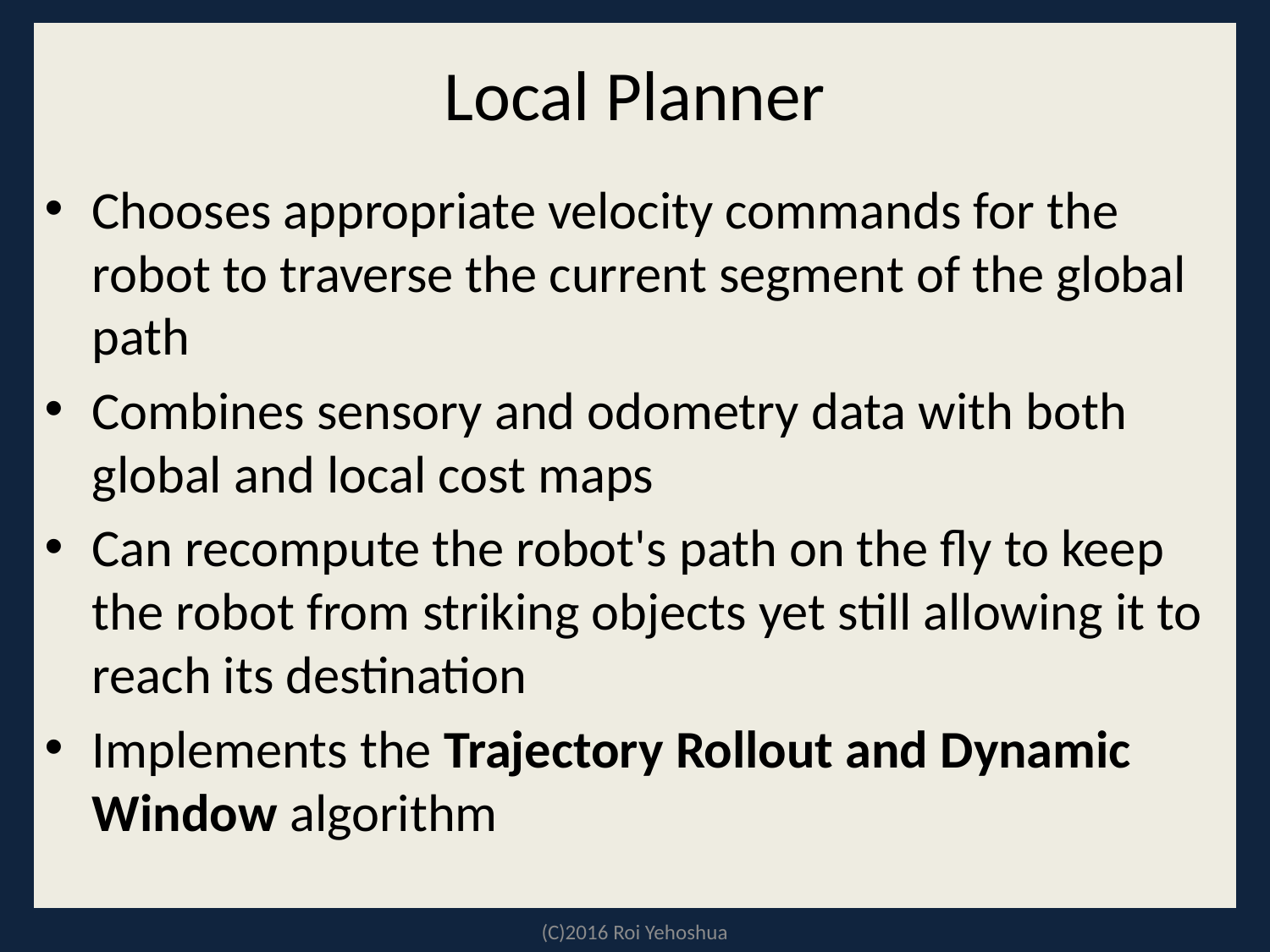

# Local Planner
Chooses appropriate velocity commands for the robot to traverse the current segment of the global path
Combines sensory and odometry data with both global and local cost maps
Can recompute the robot's path on the fly to keep the robot from striking objects yet still allowing it to reach its destination
Implements the Trajectory Rollout and Dynamic Window algorithm

(C)2016 Roi Yehoshua